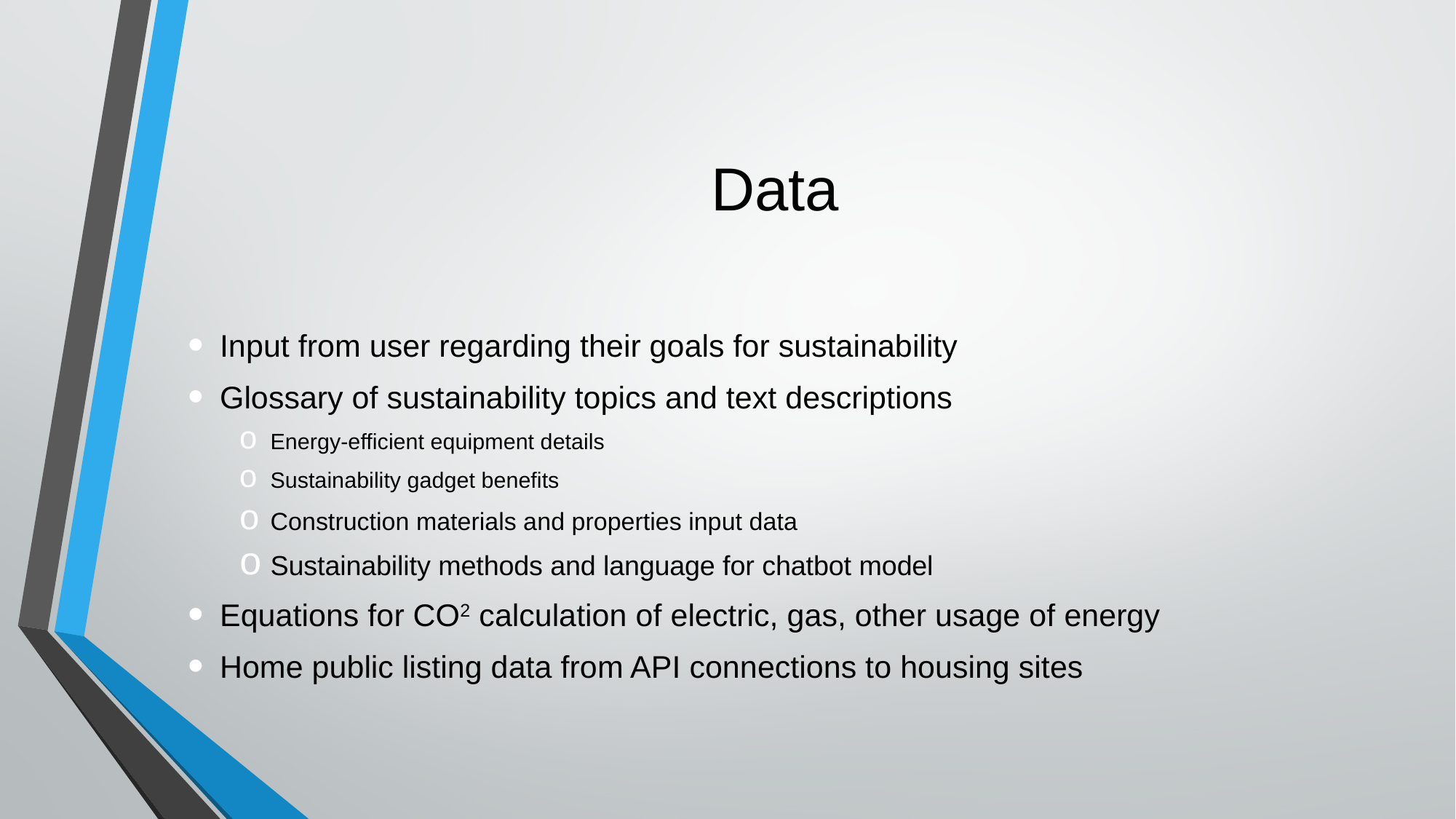

# Data
Input from user regarding their goals for sustainability
Glossary of sustainability topics and text descriptions
Energy-efficient equipment details
Sustainability gadget benefits
Construction materials and properties input data
Sustainability methods and language for chatbot model
Equations for CO2 calculation of electric, gas, other usage of energy
Home public listing data from API connections to housing sites